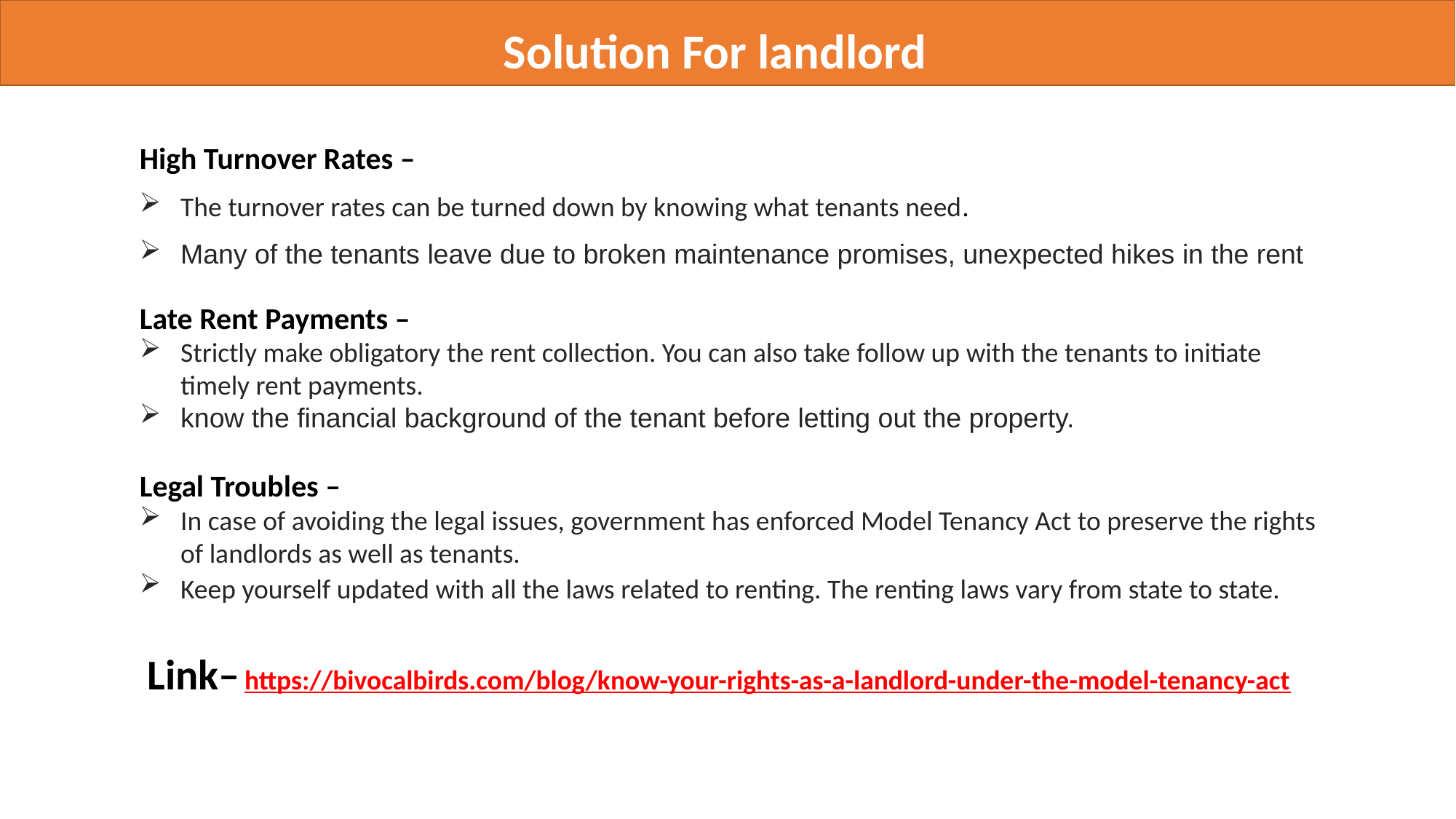

Solution For landlord
High Turnover Rates –
The turnover rates can be turned down by knowing what tenants need.
Many of the tenants leave due to broken maintenance promises, unexpected hikes in the rent

Late Rent Payments –
Strictly make obligatory the rent collection. You can also take follow up with the tenants to initiate timely rent payments.
know the financial background of the tenant before letting out the property.
Legal Troubles –
In case of avoiding the legal issues, government has enforced Model Tenancy Act to preserve the rights of landlords as well as tenants.
Keep yourself updated with all the laws related to renting. The renting laws vary from state to state.
Link– https://bivocalbirds.com/blog/know-your-rights-as-a-landlord-under-the-model-tenancy-act